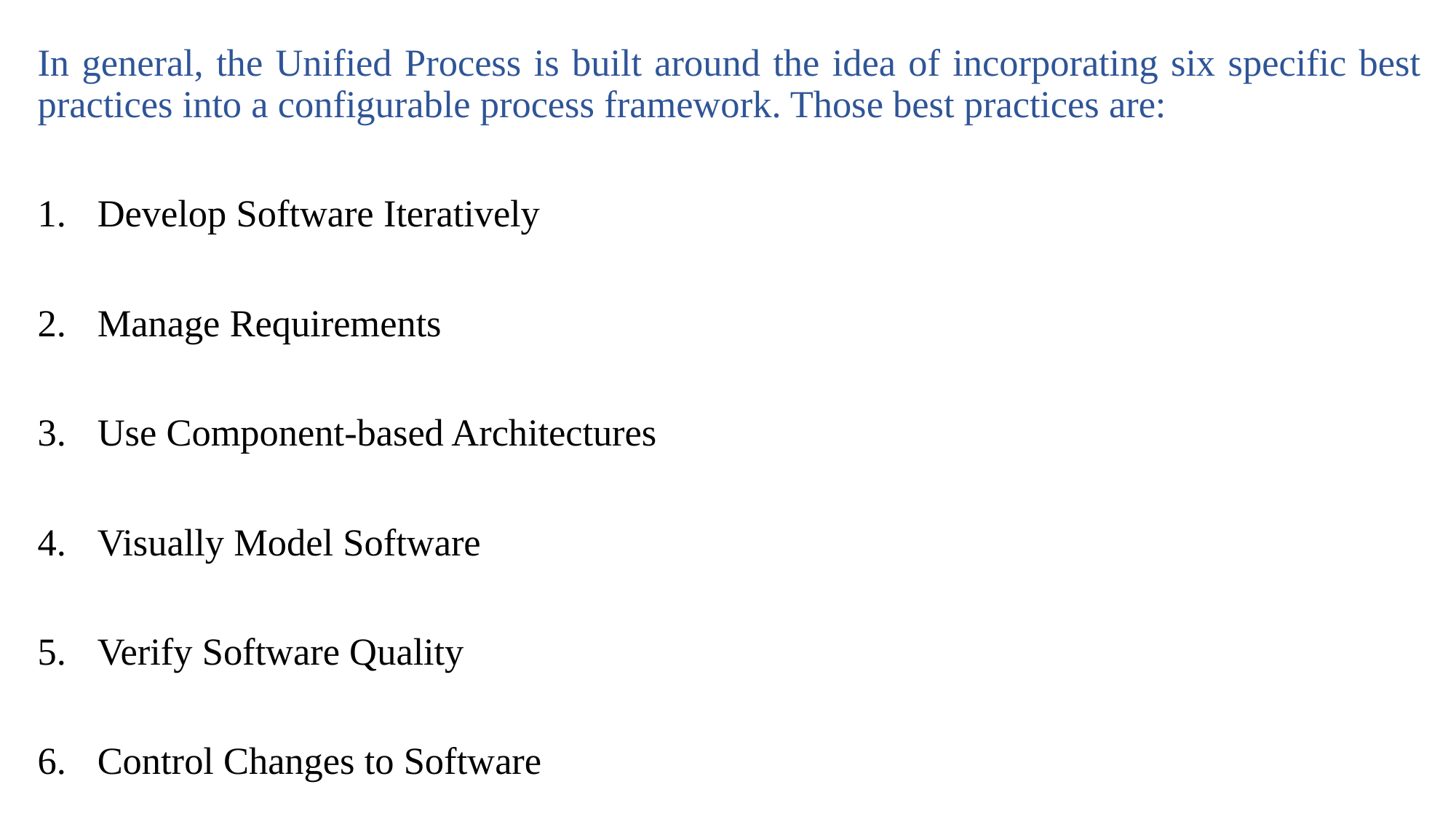

In general, the Unified Process is built around the idea of incorporating six specific best practices into a configurable process framework. Those best practices are:

Develop Software Iteratively

Manage Requirements

Use Component-based Architectures

Visually Model Software

Verify Software Quality

Control Changes to Software